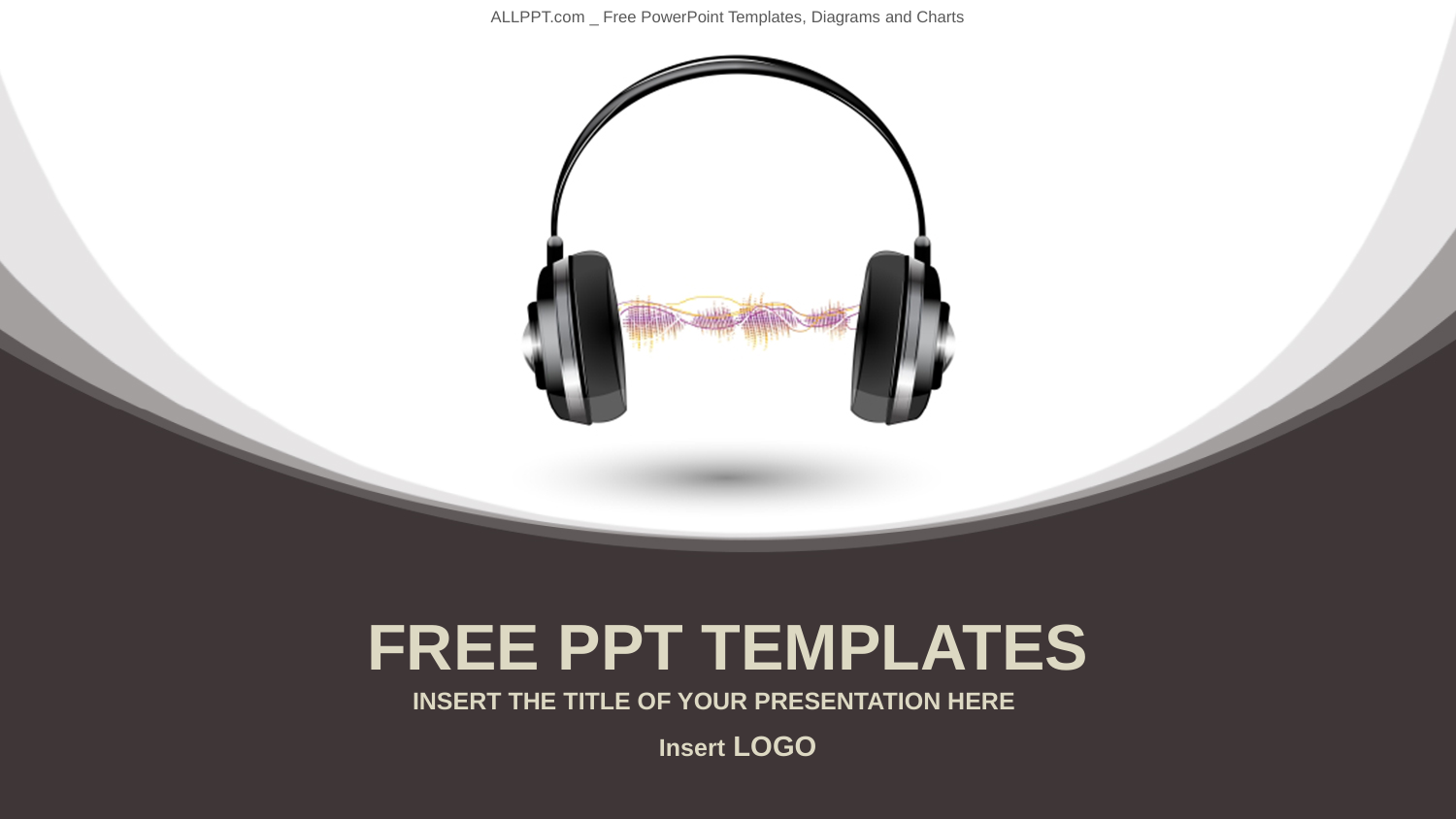

ALLPPT.com _ Free PowerPoint Templates, Diagrams and Charts
FREE PPT TEMPLATES
INSERT THE TITLE OF YOUR PRESENTATION HERE
Insert LOGO